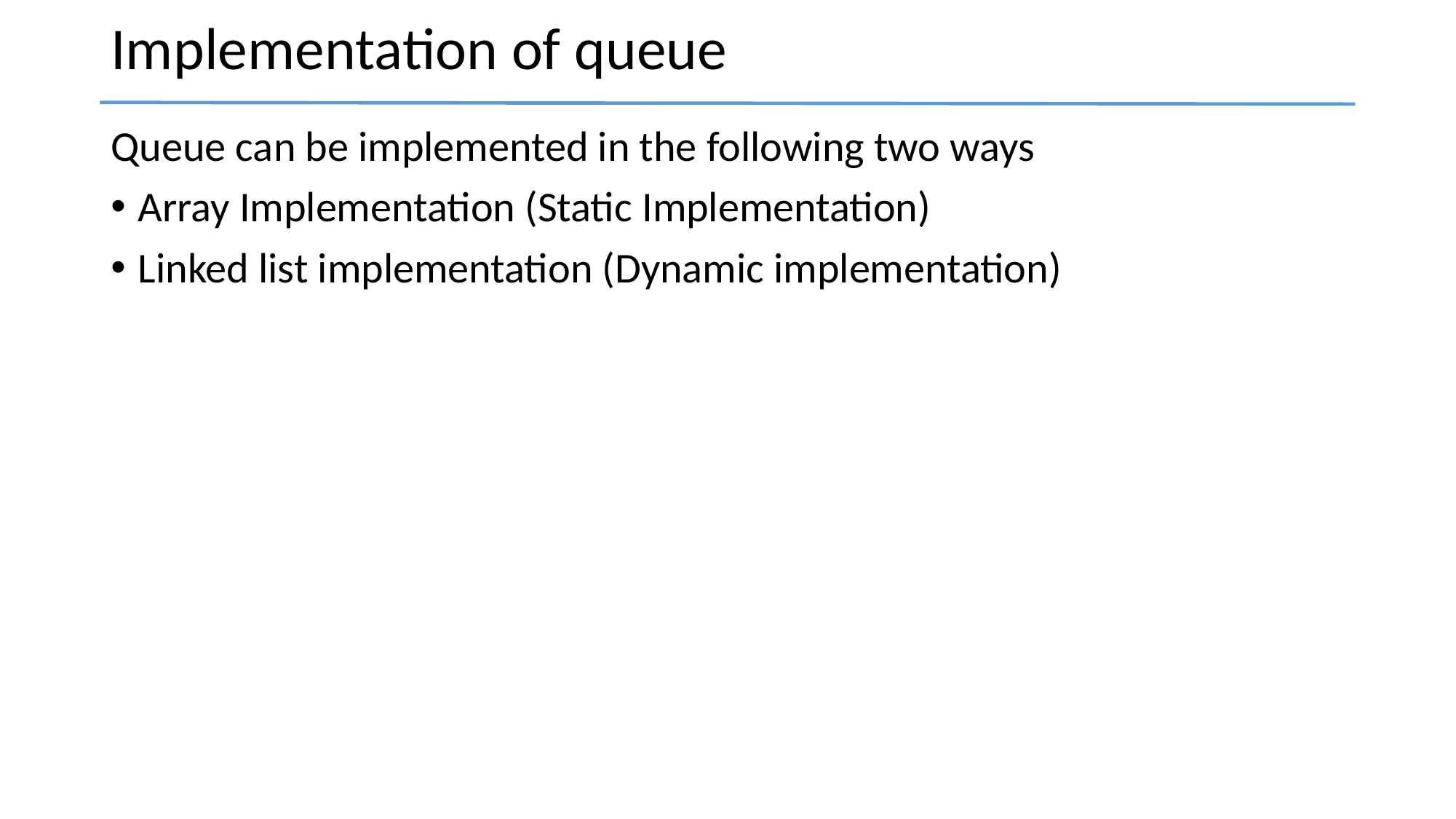

# Implementation of queue
Queue can be implemented in the following two ways
Array Implementation (Static Implementation)
Linked list implementation (Dynamic implementation)